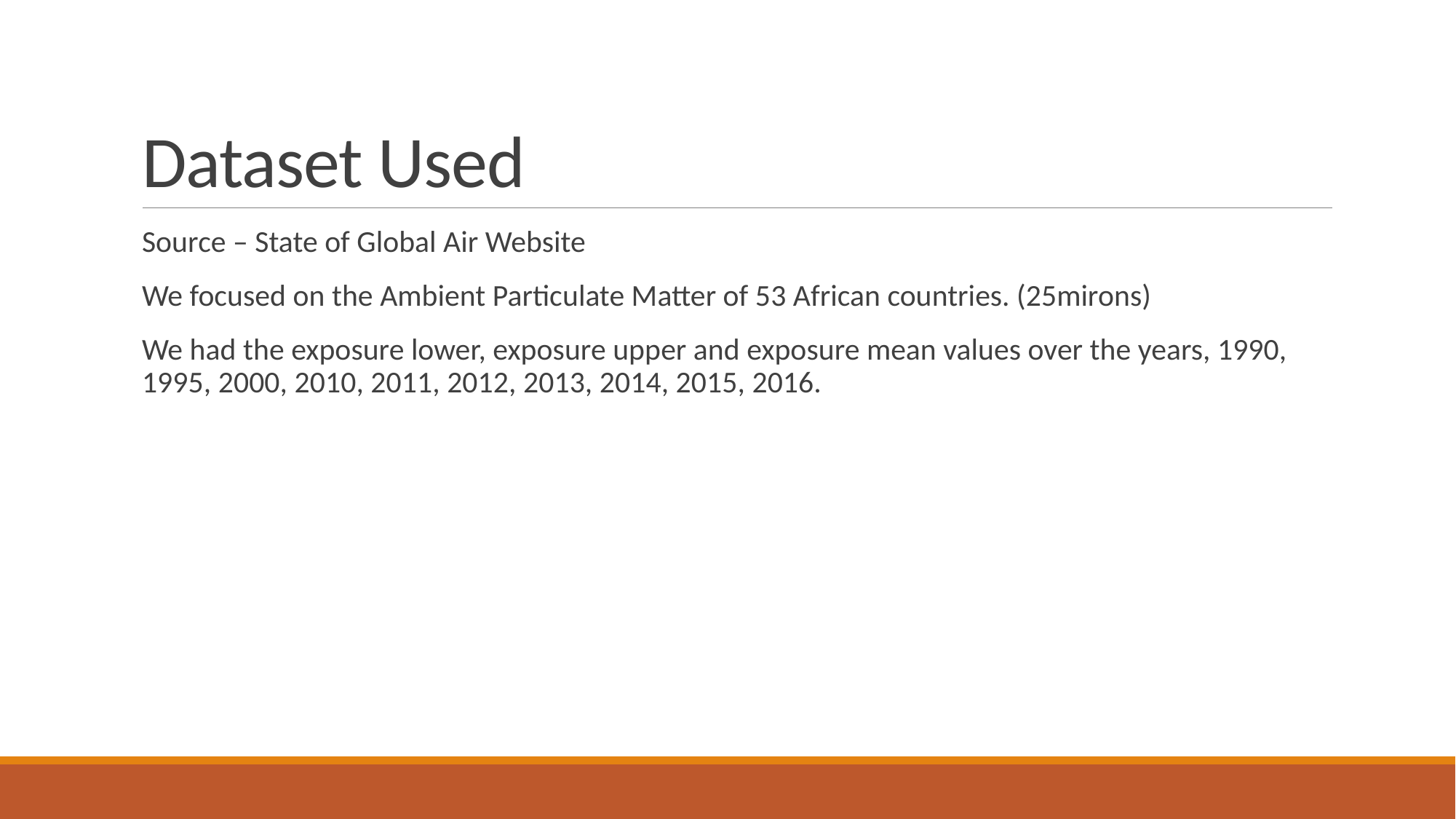

# Dataset Used
Source – State of Global Air Website
We focused on the Ambient Particulate Matter of 53 African countries. (25mirons)
We had the exposure lower, exposure upper and exposure mean values over the years, 1990, 1995, 2000, 2010, 2011, 2012, 2013, 2014, 2015, 2016.